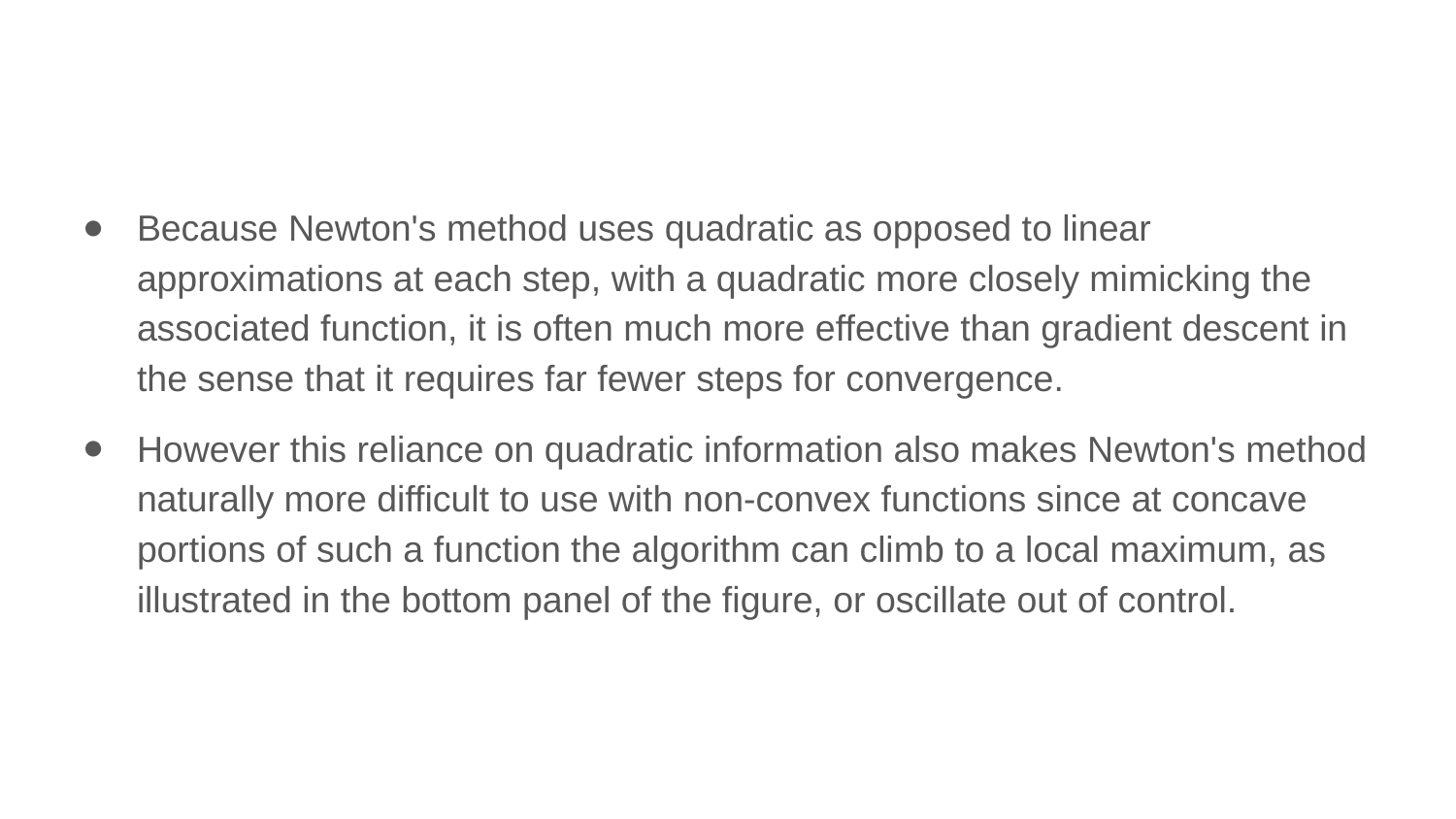

Because Newton's method uses quadratic as opposed to linear approximations at each step, with a quadratic more closely mimicking the associated function, it is often much more effective than gradient descent in the sense that it requires far fewer steps for convergence.
However this reliance on quadratic information also makes Newton's method naturally more difficult to use with non-convex functions since at concave portions of such a function the algorithm can climb to a local maximum, as illustrated in the bottom panel of the figure, or oscillate out of control.